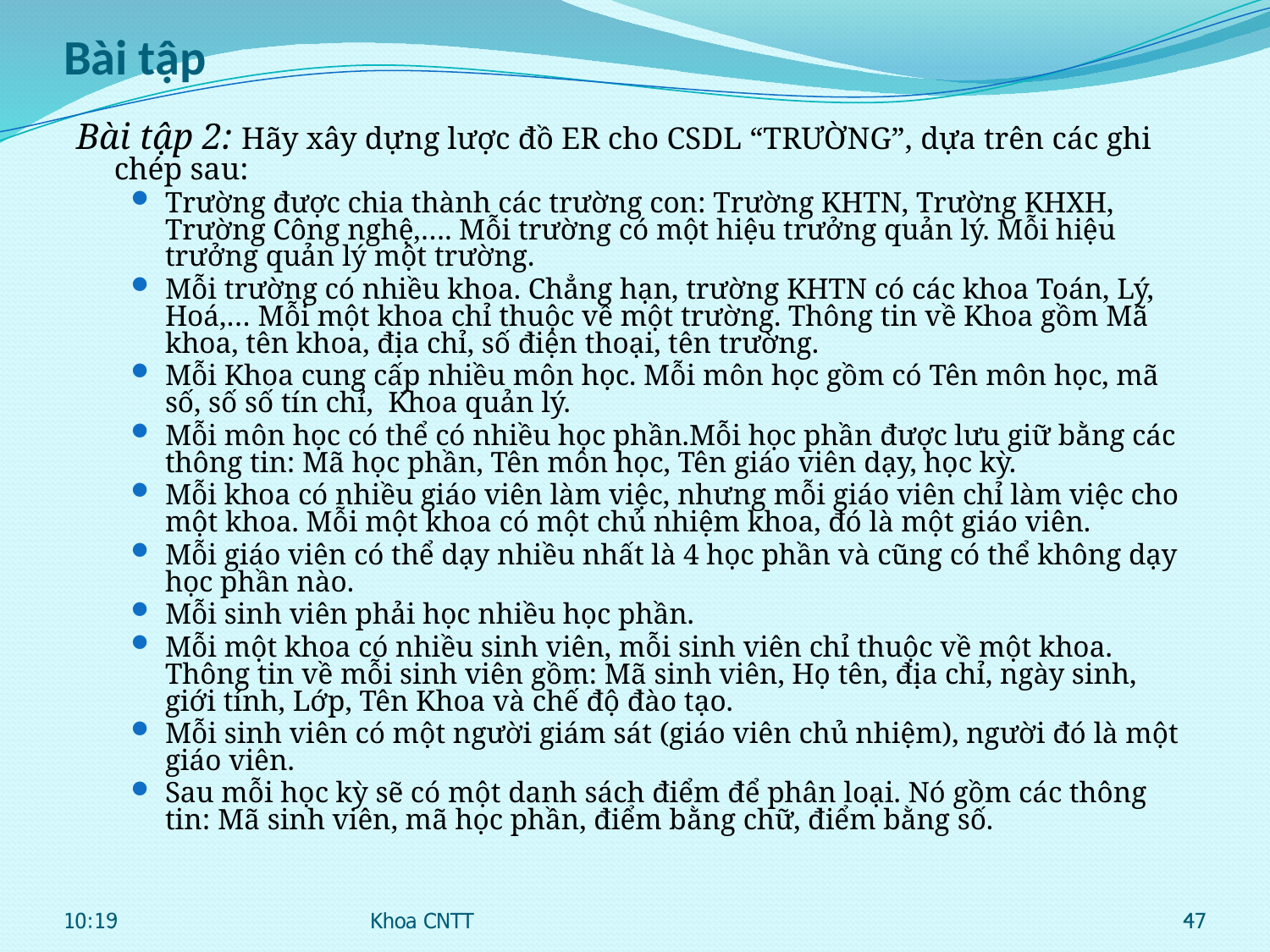

# Bài tập
Bài tập 2: Hãy xây dựng lược đồ ER cho CSDL “TRƯỜNG”, dựa trên các ghi chép sau:
Trường được chia thành các trường con: Trường KHTN, Trường KHXH, Trường Công nghệ,…. Mỗi trường có một hiệu trưởng quản lý. Mỗi hiệu trưởng quản lý một trường.
Mỗi trường có nhiều khoa. Chẳng hạn, trường KHTN có các khoa Toán, Lý, Hoá,… Mỗi một khoa chỉ thuộc về một trường. Thông tin về Khoa gồm Mã khoa, tên khoa, địa chỉ, số điện thoại, tên trường.
Mỗi Khoa cung cấp nhiều môn học. Mỗi môn học gồm có Tên môn học, mã số, số số tín chỉ,  Khoa quản lý.
Mỗi môn học có thể có nhiều học phần.Mỗi học phần được lưu giữ bằng các thông tin: Mã học phần, Tên môn học, Tên giáo viên dạy, học kỳ.
Mỗi khoa có nhiều giáo viên làm việc, nhưng mỗi giáo viên chỉ làm việc cho một khoa. Mỗi một khoa có một chủ nhiệm khoa, đó là một giáo viên.
Mỗi giáo viên có thể dạy nhiều nhất là 4 học phần và cũng có thể không dạy học phần nào.
Mỗi sinh viên phải học nhiều học phần.
Mỗi một khoa có nhiều sinh viên, mỗi sinh viên chỉ thuộc về một khoa. Thông tin về mỗi sinh viên gồm: Mã sinh viên, Họ tên, địa chỉ, ngày sinh, giới tính, Lớp, Tên Khoa và chế độ đào tạo.
Mỗi sinh viên có một người giám sát (giáo viên chủ nhiệm), người đó là một giáo viên.
Sau mỗi học kỳ sẽ có một danh sách điểm để phân loại. Nó gồm các thông tin: Mã sinh viên, mã học phần, điểm bằng chữ, điểm bằng số.
10:19
Khoa CNTT
47